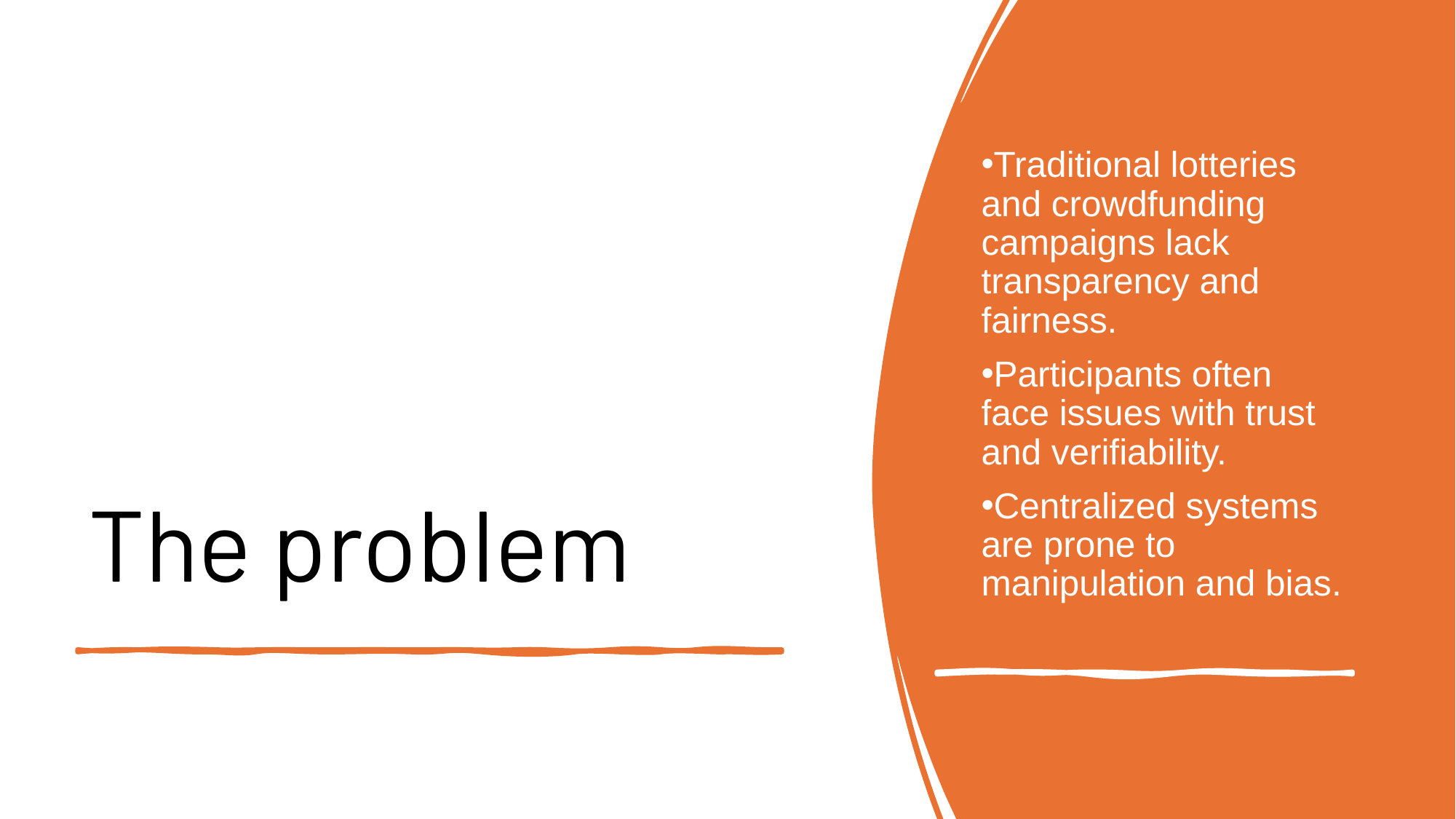

Traditional lotteries and crowdfunding campaigns lack transparency and fairness.
Participants often face issues with trust and verifiability.
Centralized systems are prone to manipulation and bias.
# The problem